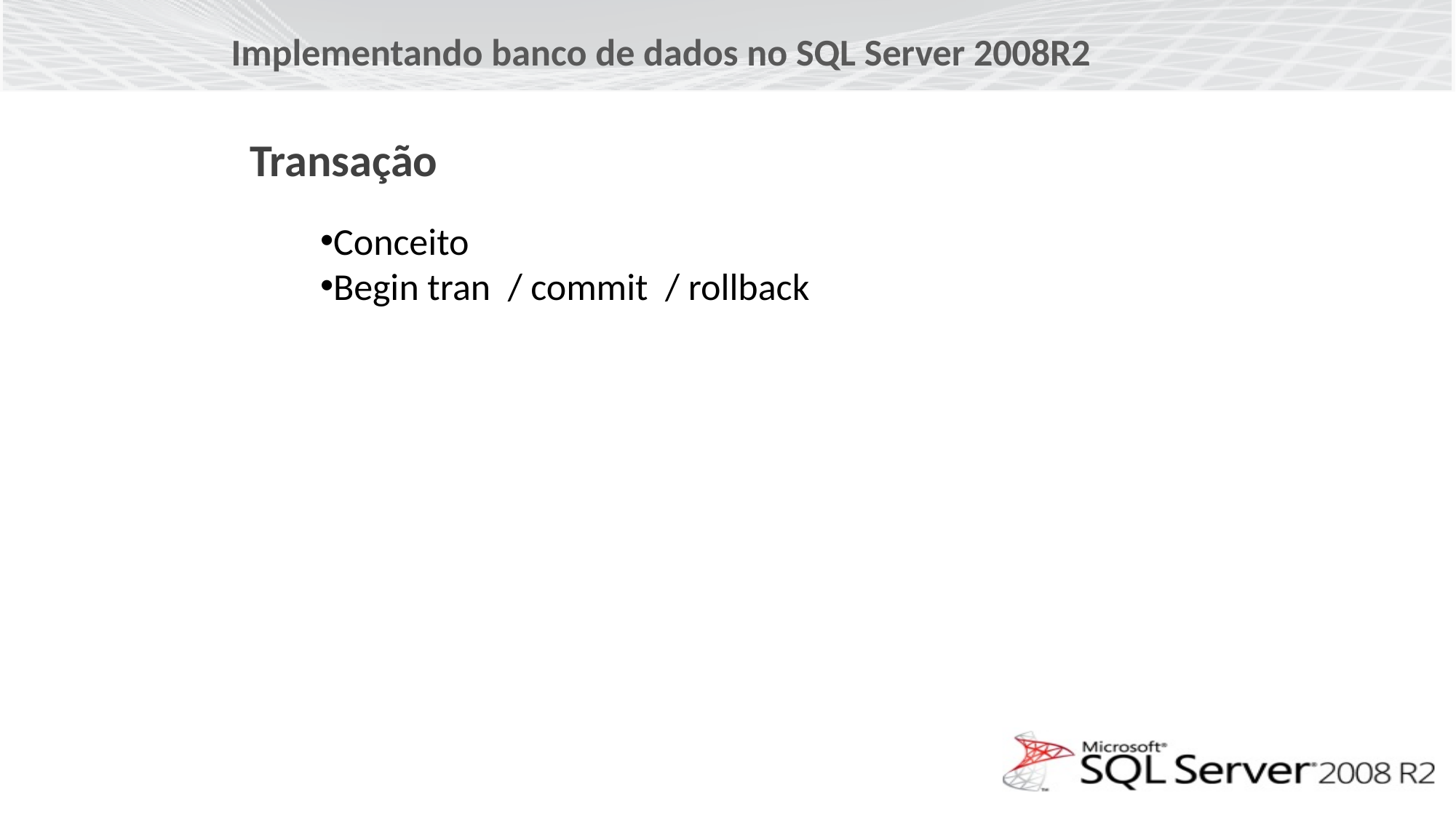

Implementando banco de dados no SQL Server 2008R2
Transação
Conceito
Begin tran  / commit  / rollback